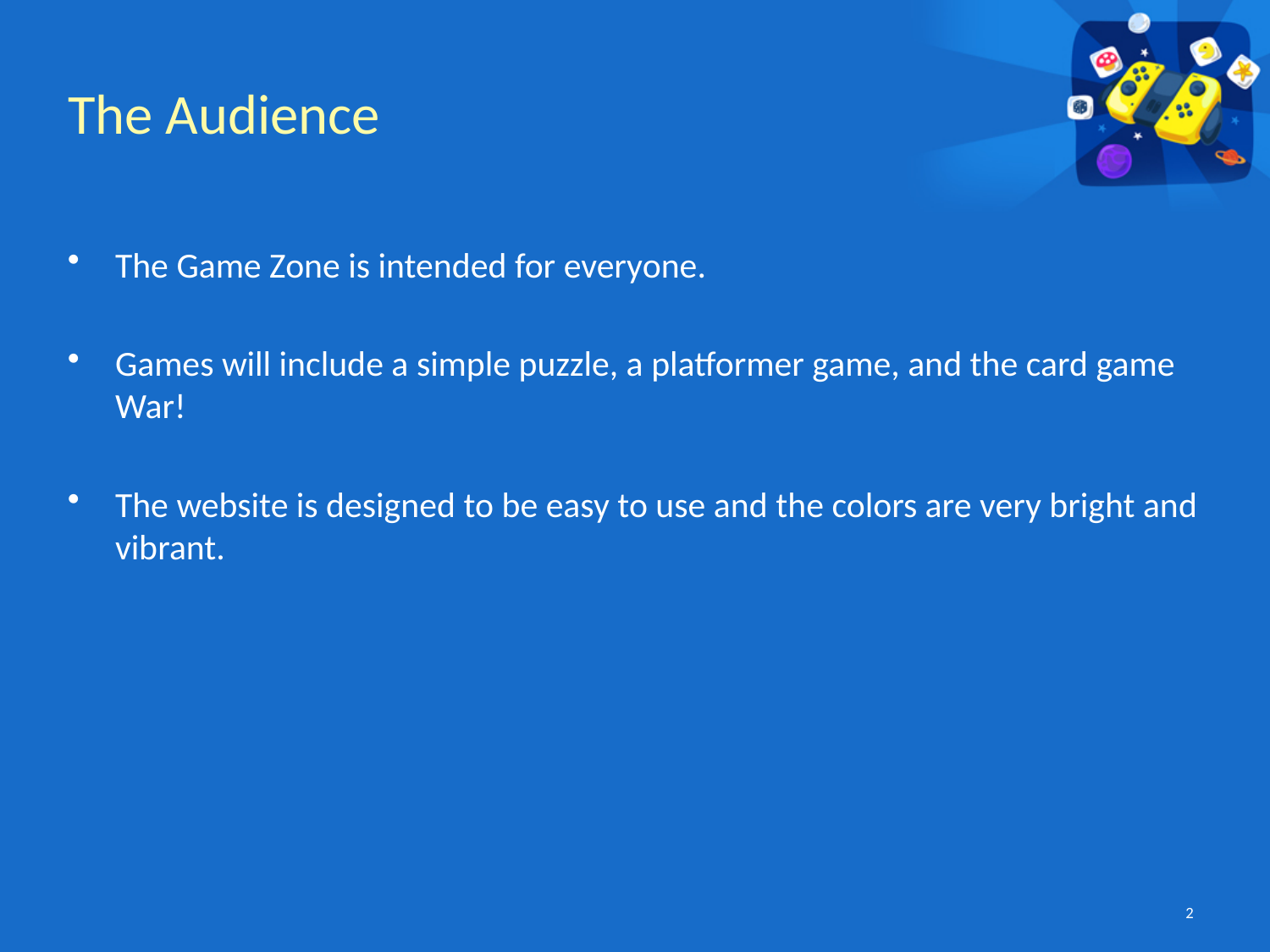

# The Audience
The Game Zone is intended for everyone.

Games will include a simple puzzle, a platformer game, and the card game War!

The website is designed to be easy to use and the colors are very bright and vibrant.
2